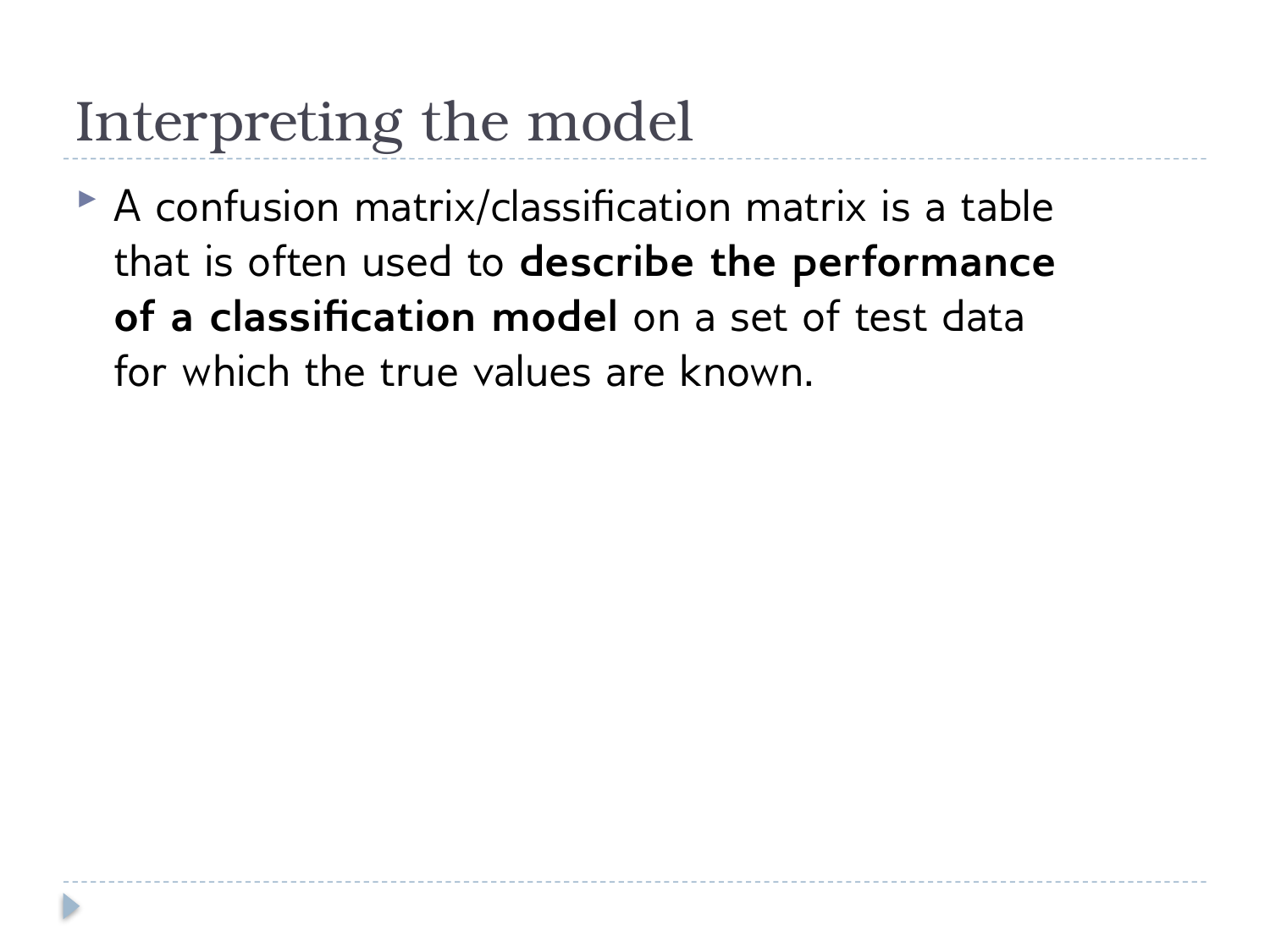

# Interpreting the model
A confusion matrix/classification matrix is a table that is often used to describe the performance of a classification model on a set of test data for which the true values are known.